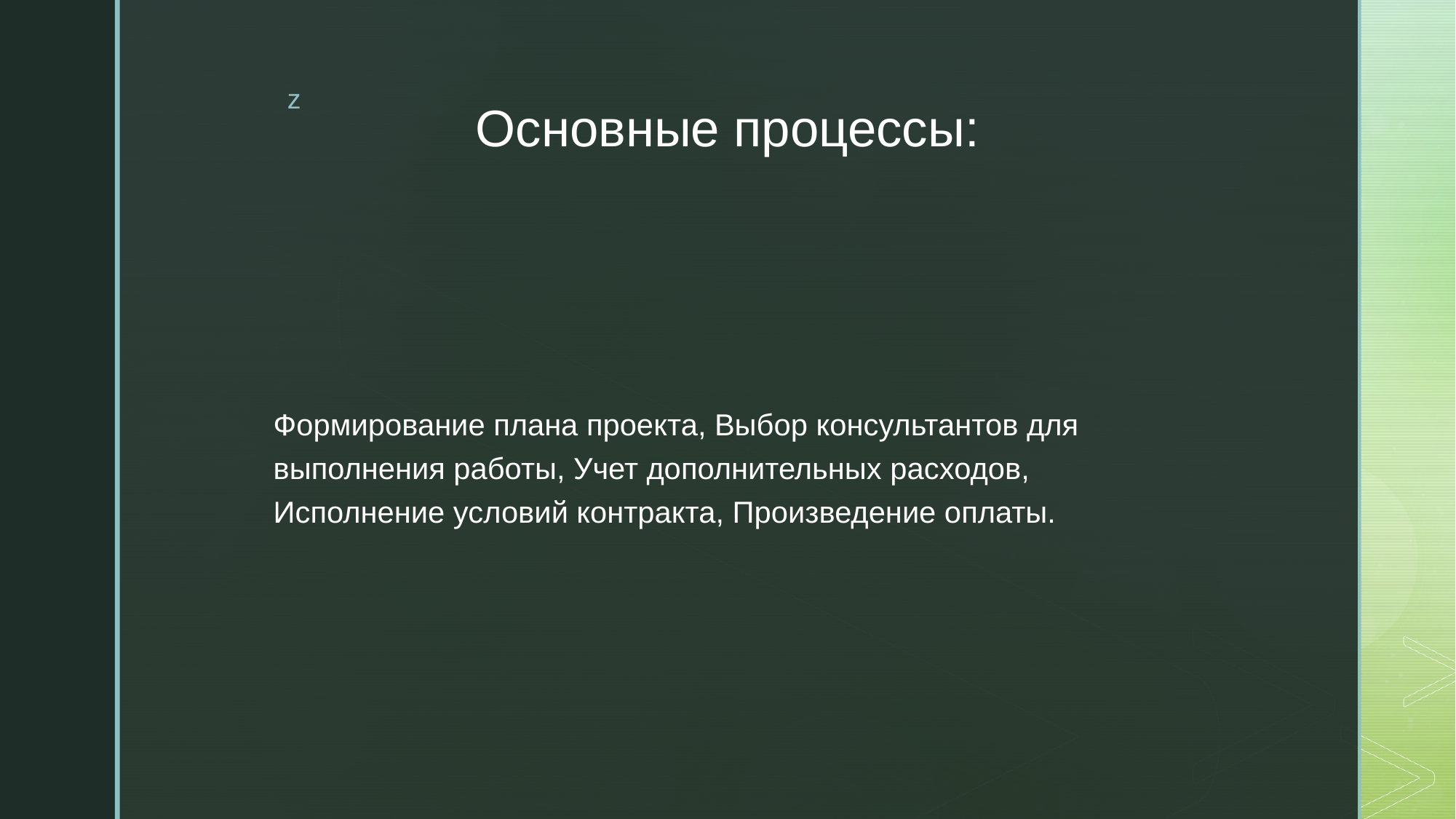

# Основные процессы:
Формирование плана проекта, Выбор консультантов для выполнения работы, Учет дополнительных расходов, Исполнение условий контракта, Произведение оплаты.